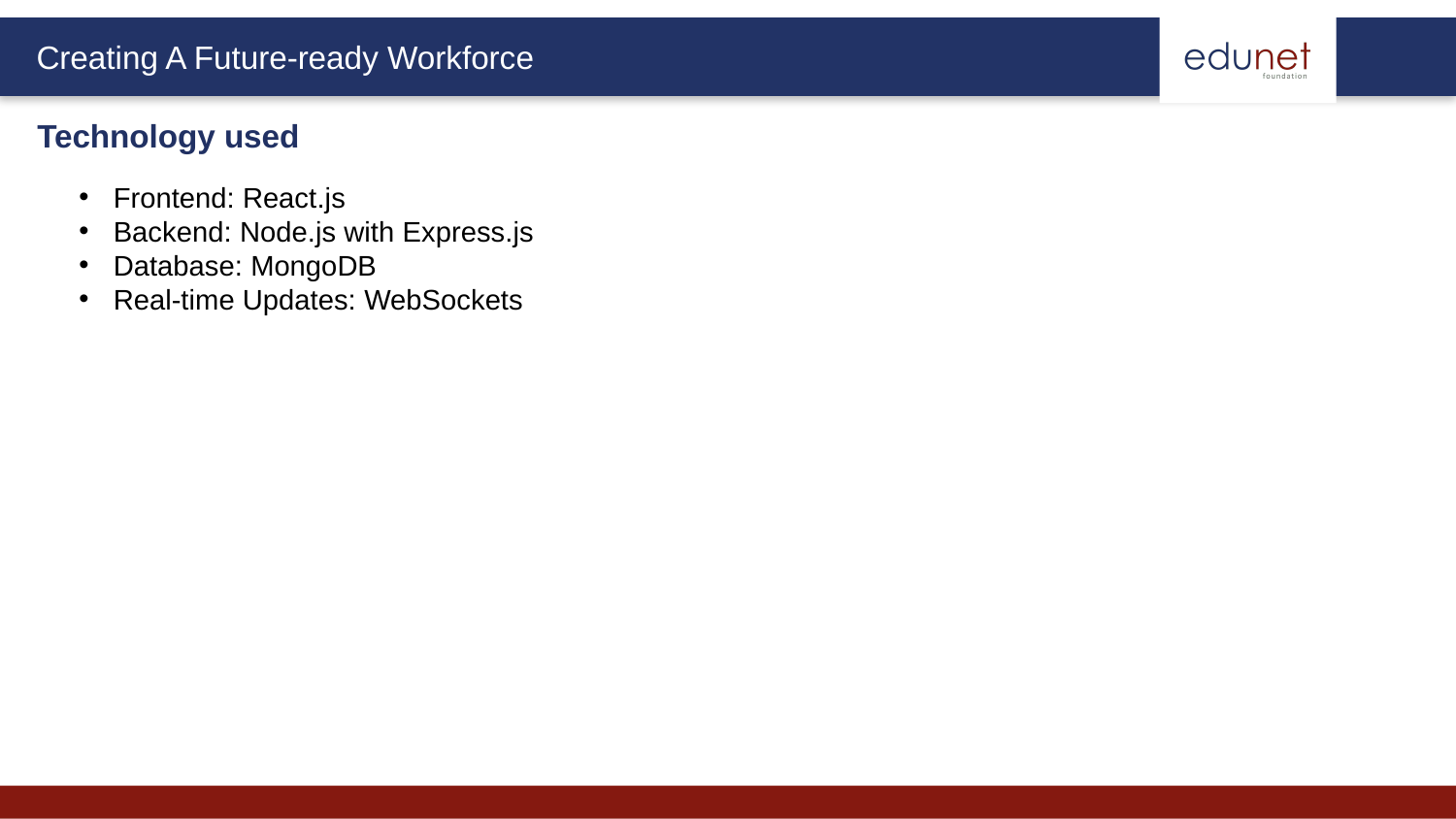

Technology used
Frontend: React.js
Backend: Node.js with Express.js
Database: MongoDB
Real-time Updates: WebSockets